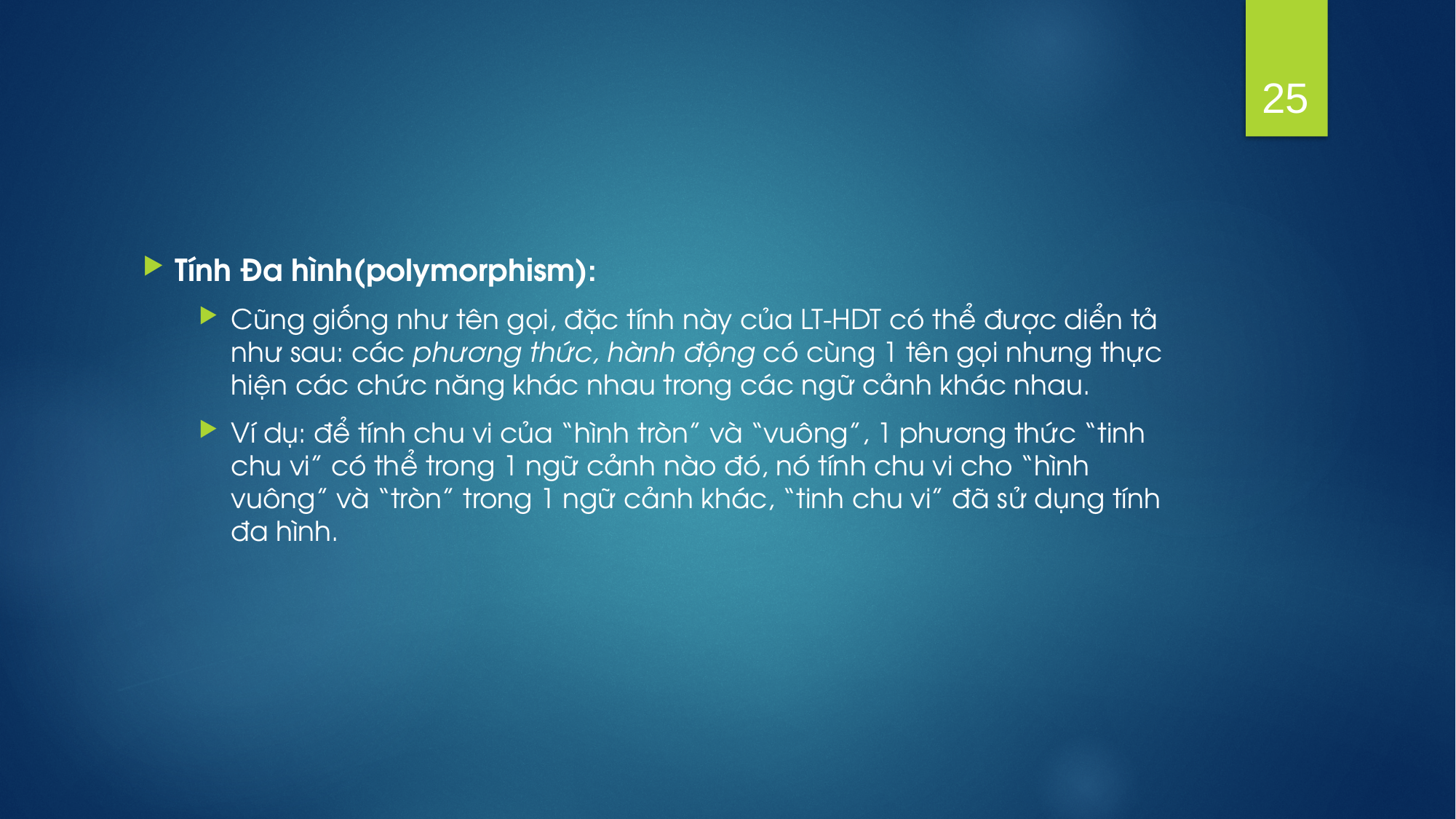

25
#
Tính Đa hình(polymorphism):
Cũng giống như tên gọi, đặc tính này của LT-HDT có thể được diển tả như sau: các phương thức, hành động có cùng 1 tên gọi nhưng thực hiện các chức năng khác nhau trong các ngữ cảnh khác nhau.
Ví dụ: để tính chu vi của “hình tròn” và “vuông”, 1 phương thức “tinh chu vi” có thể trong 1 ngữ cảnh nào đó, nó tính chu vi cho “hình vuông” và “tròn” trong 1 ngữ cảnh khác, “tinh chu vi” đã sử dụng tính đa hình.